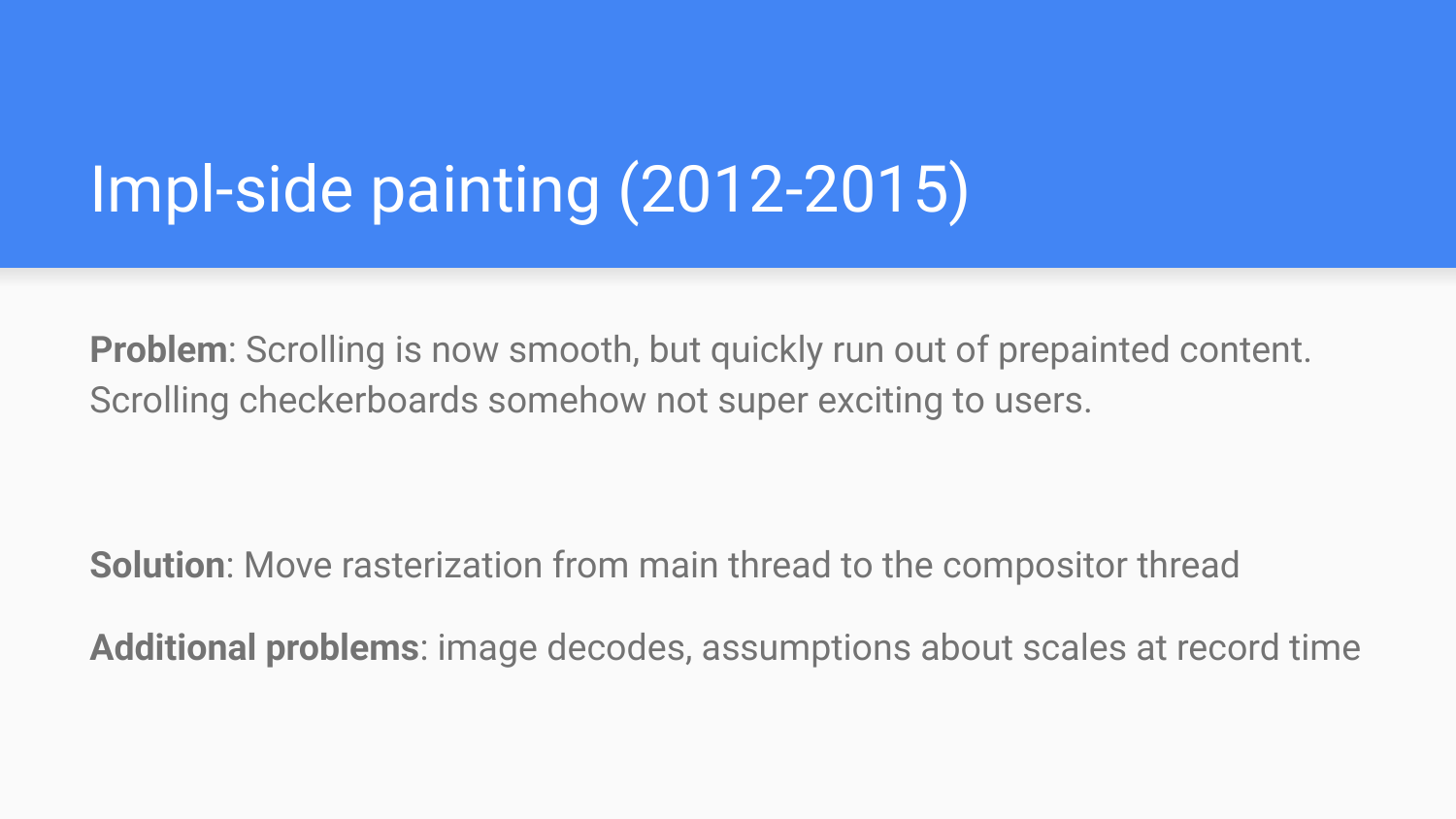

# Impl-side painting (2012-2015)
Problem: Scrolling is now smooth, but quickly run out of prepainted content.  Scrolling checkerboards somehow not super exciting to users.

Solution: Move rasterization from main thread to the compositor thread
Additional problems: image decodes, assumptions about scales at record time